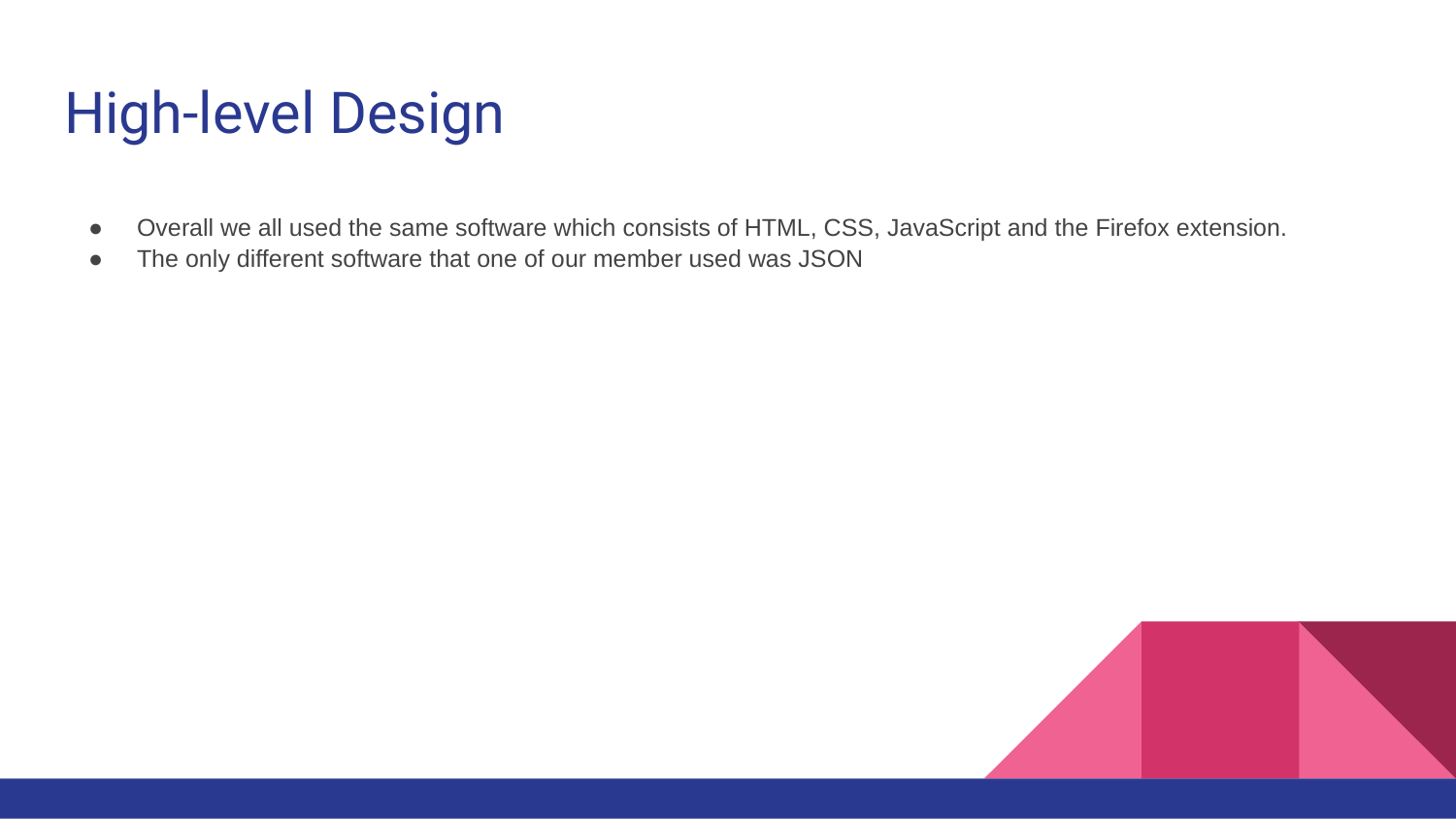

# High-level Design
Overall we all used the same software which consists of HTML, CSS, JavaScript and the Firefox extension.
The only different software that one of our member used was JSON